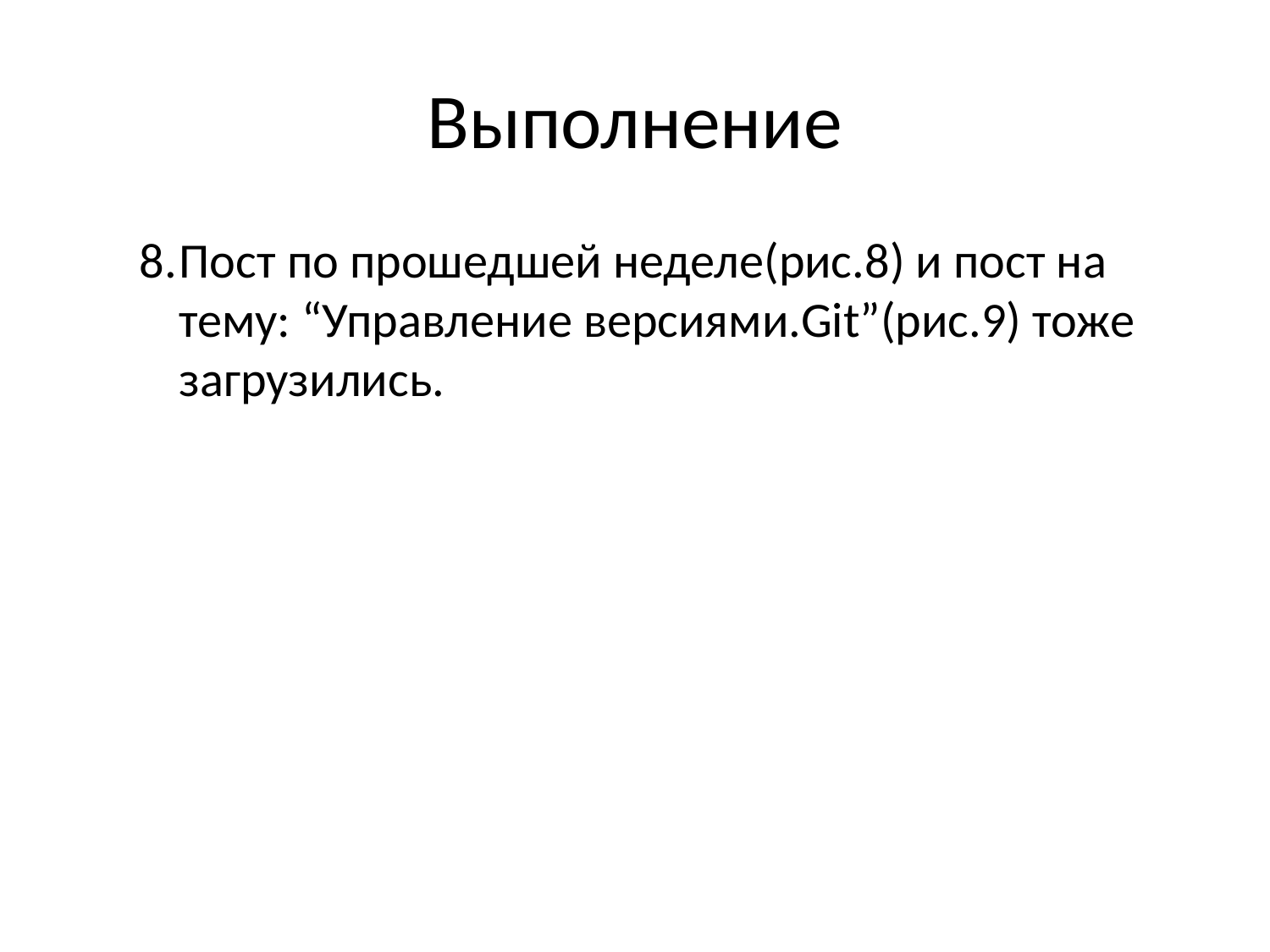

# Выполнение
Пост по прошедшей неделе(рис.8) и пост на тему: “Управление версиями.Git”(рис.9) тоже загрузились.